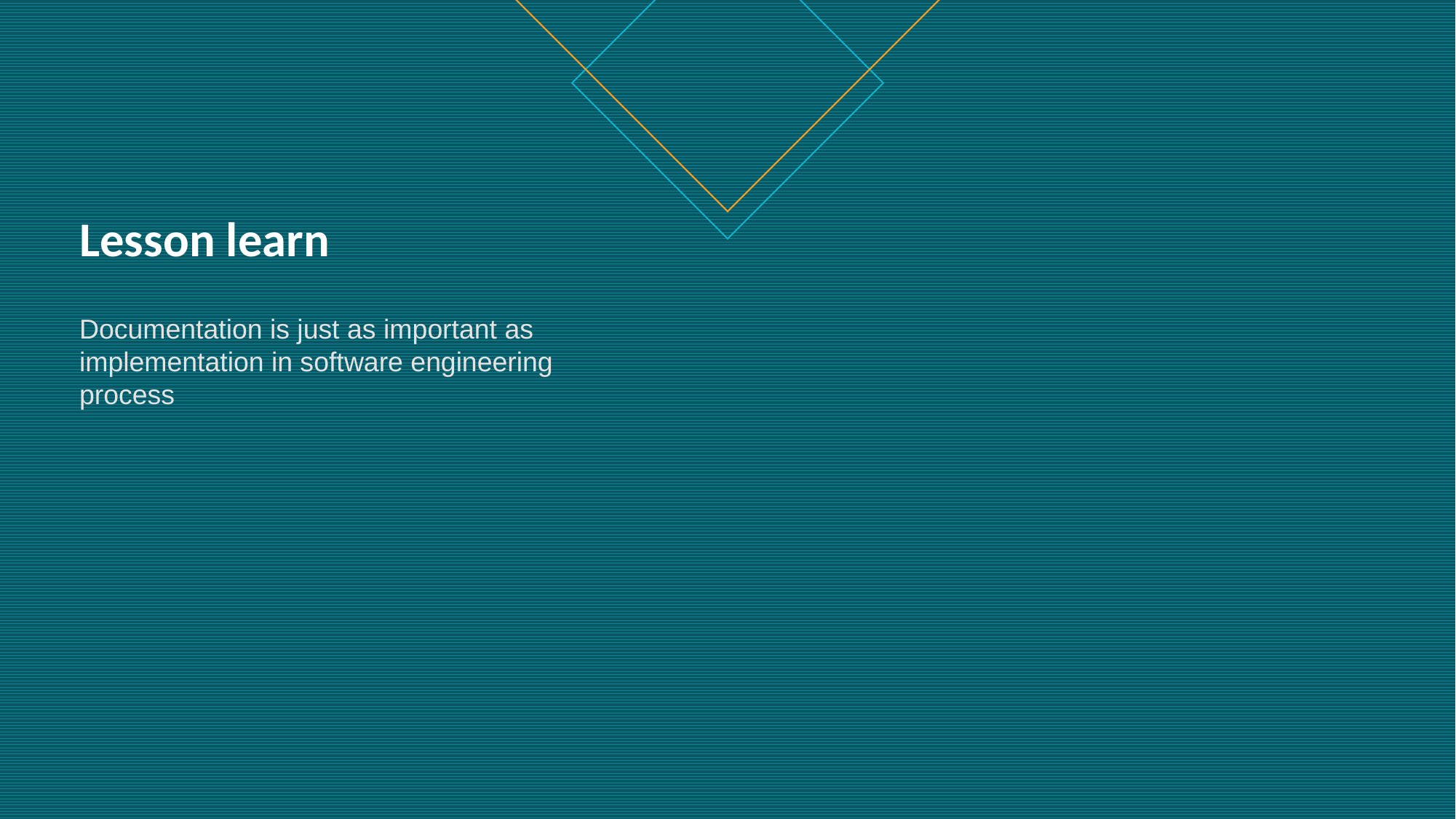

Lesson learn
Documentation is just as important as implementation in software engineering process